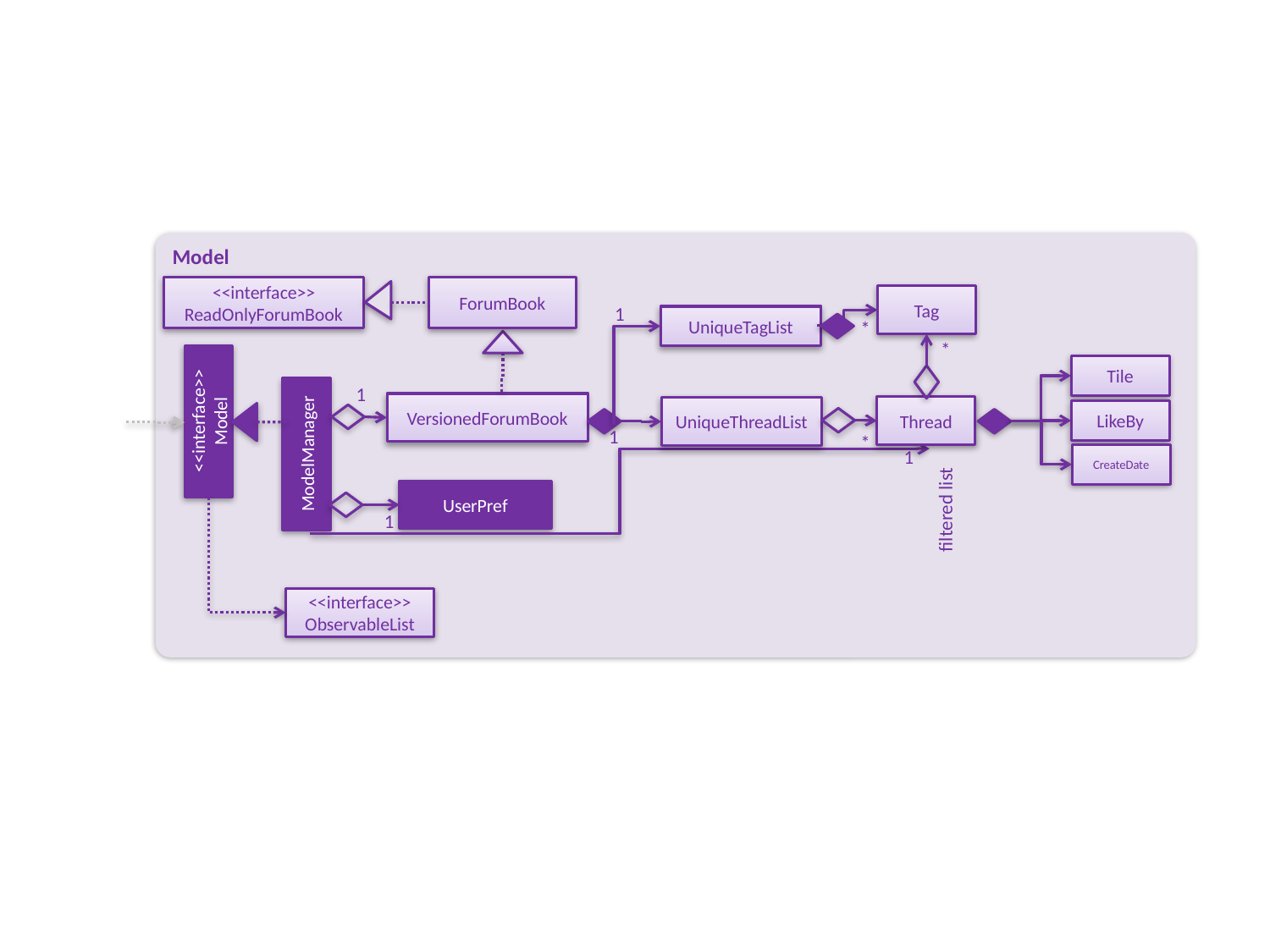

Model
<<interface>>
ReadOnlyForumBook
ForumBook
Tag

1
UniqueTagList

*

*
Tile

1
VersionedForumBook
Thread
<<interface>>
Model
UniqueThreadList
LikeBy

1
ModelManager
*
CreateDate
1
UserPref

filtered list
1
<<interface>>
ObservableList